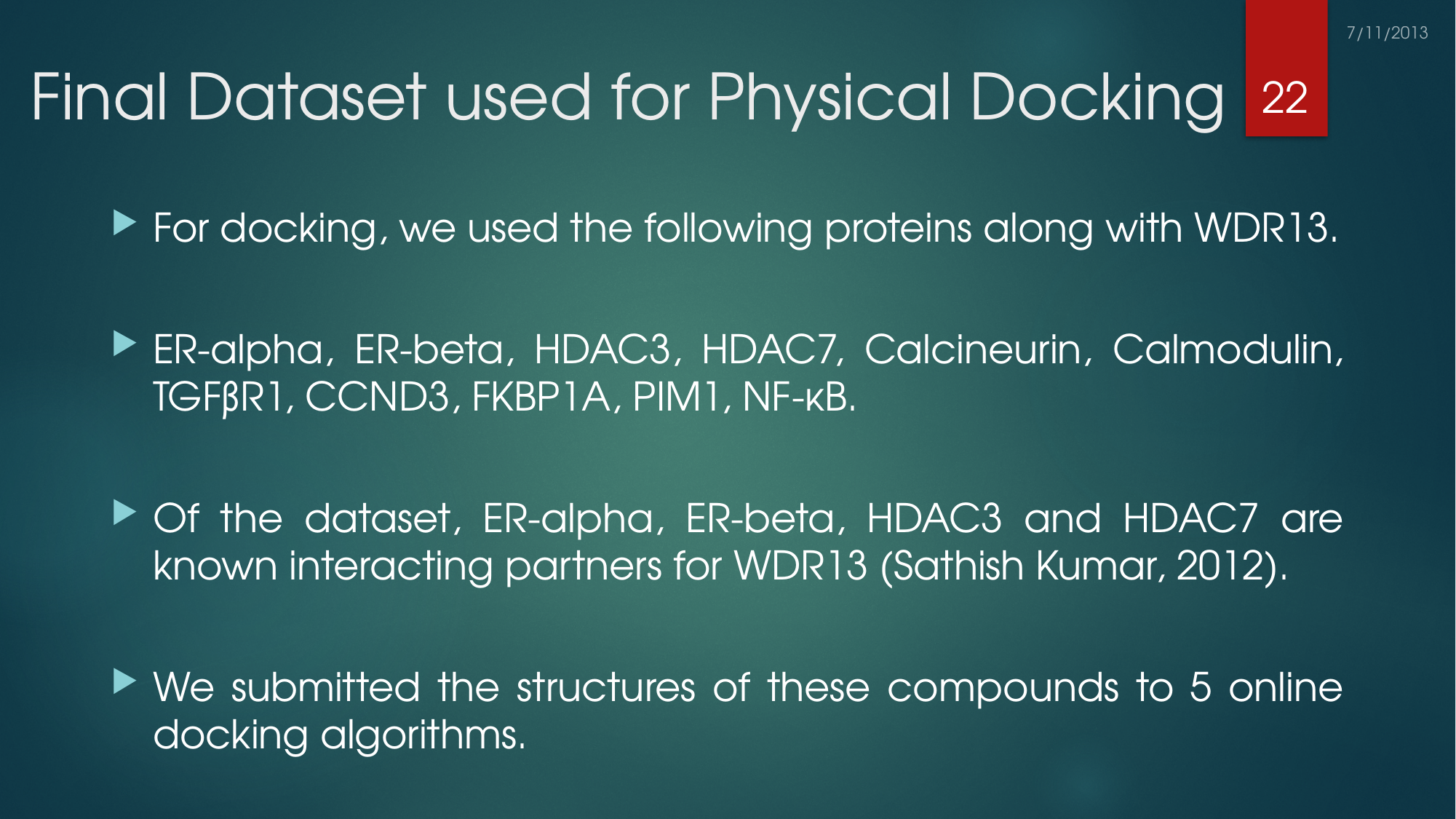

7/11/2013
22
# Final Dataset used for Physical Docking
For docking, we used the following proteins along with WDR13.

ER-alpha, ER-beta, HDAC3, HDAC7, Calcineurin, Calmodulin, TGFβR1, CCND3, FKBP1A, PIM1, NF-κB.

Of the dataset, ER-alpha, ER-beta, HDAC3 and HDAC7 are known interacting partners for WDR13 (Sathish Kumar, 2012).

We submitted the structures of these compounds to 5 online docking algorithms.